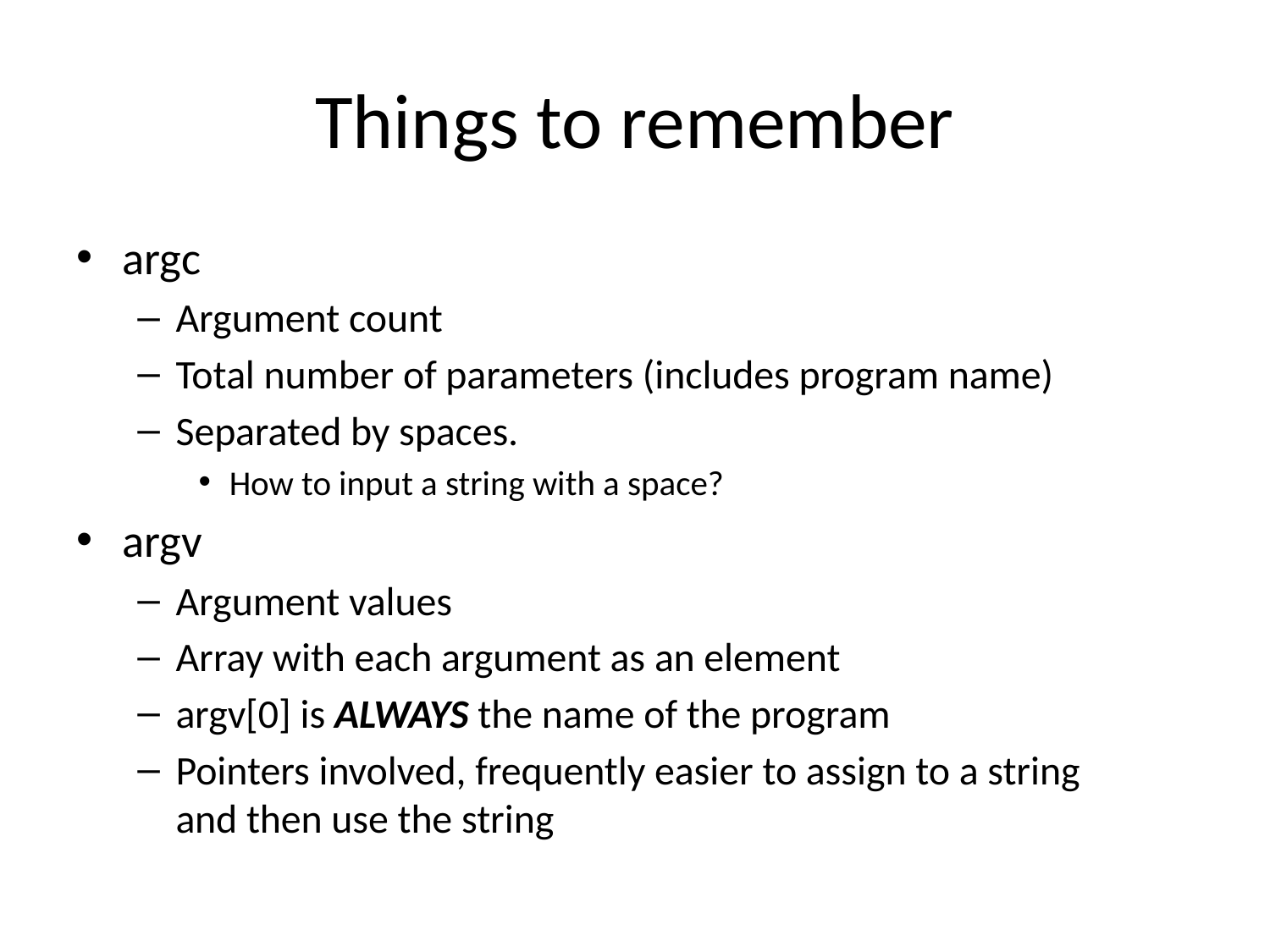

# Things to remember
argc
Argument count
Total number of parameters (includes program name)
Separated by spaces.
How to input a string with a space?
argv
Argument values
Array with each argument as an element
argv[0] is ALWAYS the name of the program
Pointers involved, frequently easier to assign to a string
and then use the string